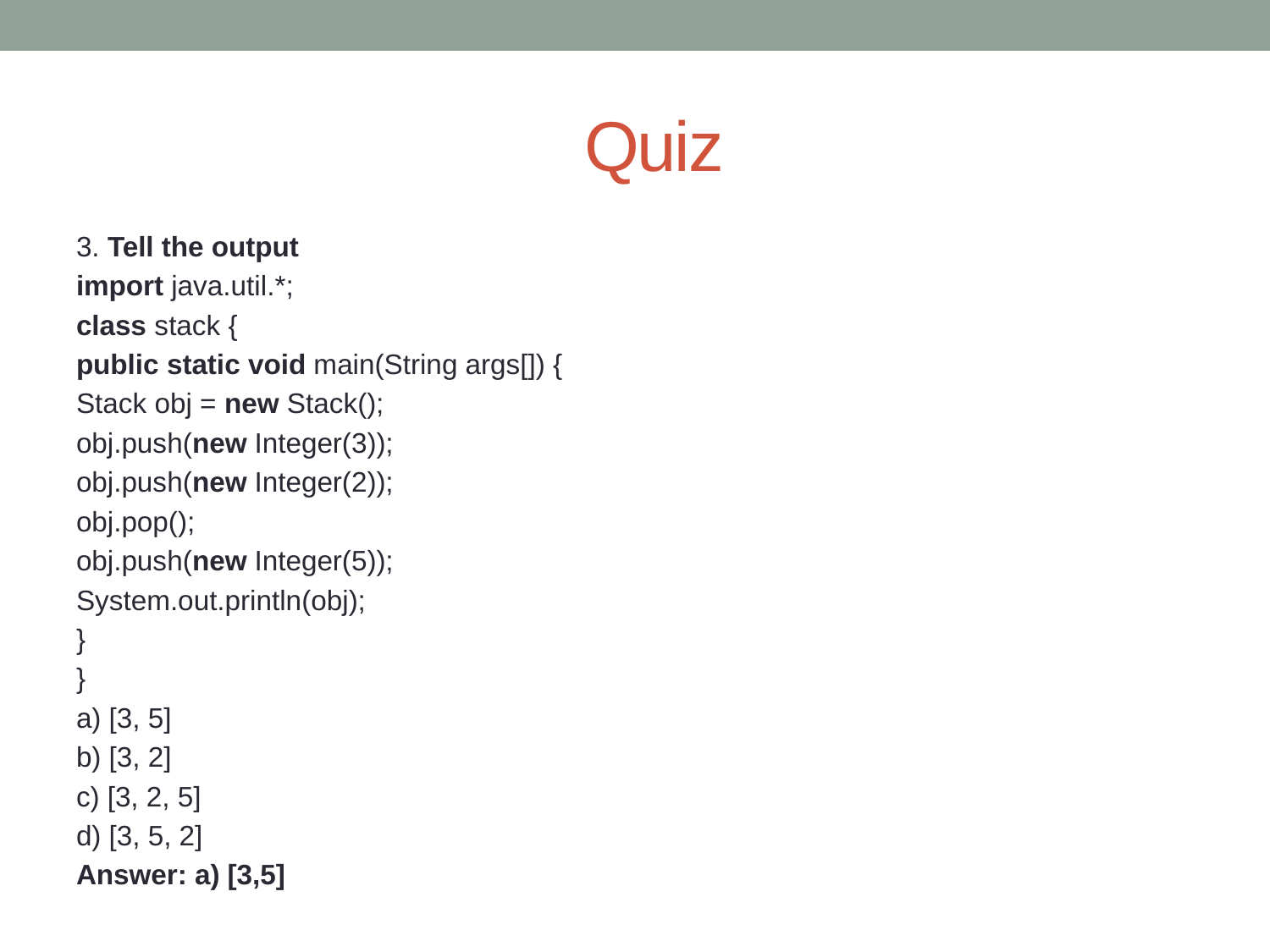

# Quiz
3. Tell the output
import java.util.*;
class stack {
public static void main(String args[]) {
Stack obj = new Stack();
obj.push(new Integer(3));
obj.push(new Integer(2));
obj.pop();
obj.push(new Integer(5));
System.out.println(obj);
}
}
a) [3, 5]
b) [3, 2]
c) [3, 2, 5]
d) [3, 5, 2]
Answer: a) [3,5]